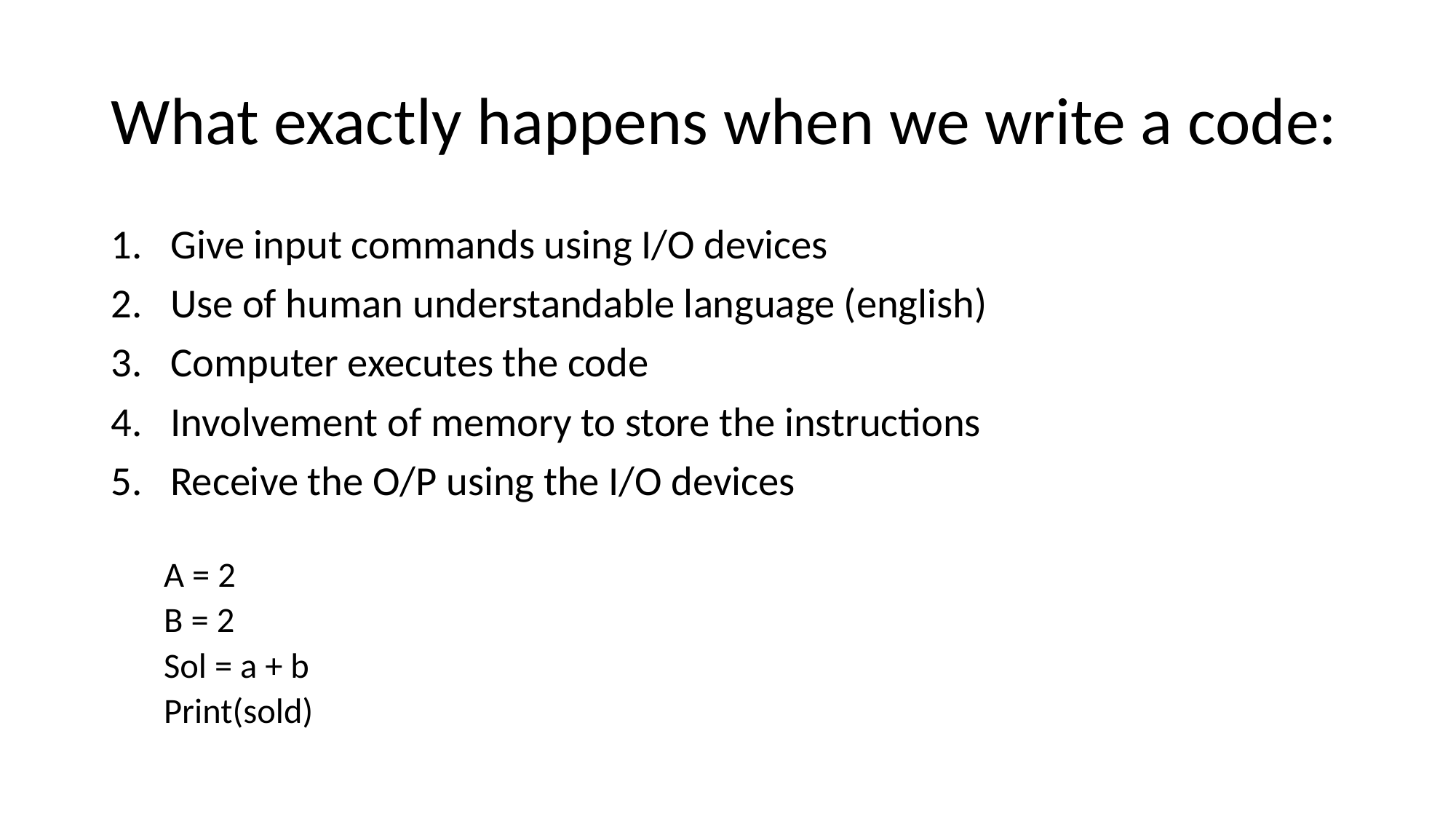

# What exactly happens when we write a code:
Give input commands using I/O devices
Use of human understandable language (english)
Computer executes the code
Involvement of memory to store the instructions
Receive the O/P using the I/O devices

A = 2
B = 2
Sol = a + b
Print(sold)